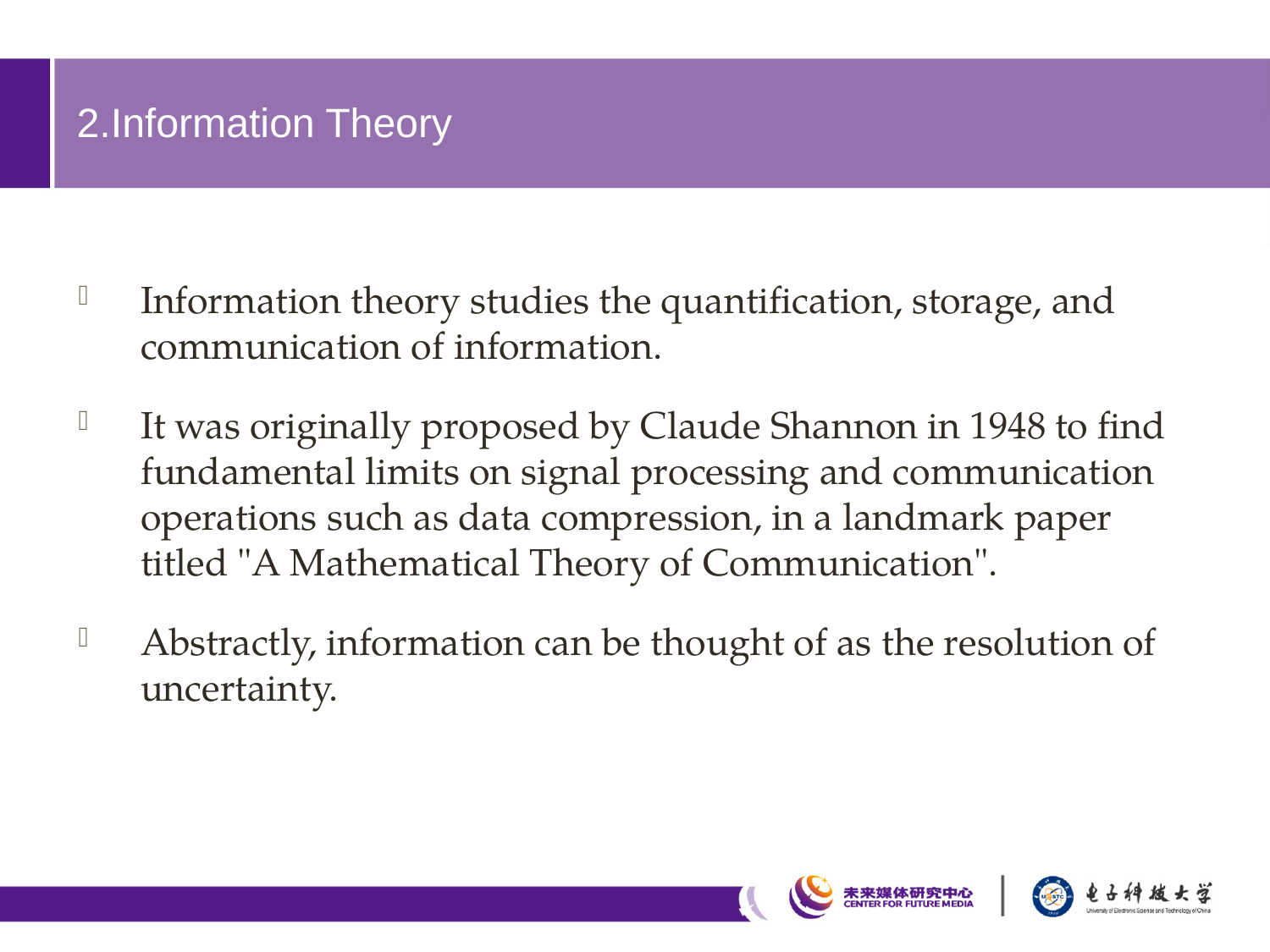

# 2.Information Theory

Information theory studies the quantification, storage, and communication of information.
It was originally proposed by Claude Shannon in 1948 to find fundamental limits on signal processing and communication operations such as data compression, in a landmark paper titled "A Mathematical Theory of Communication".
Abstractly, information can be thought of as the resolution of uncertainty.